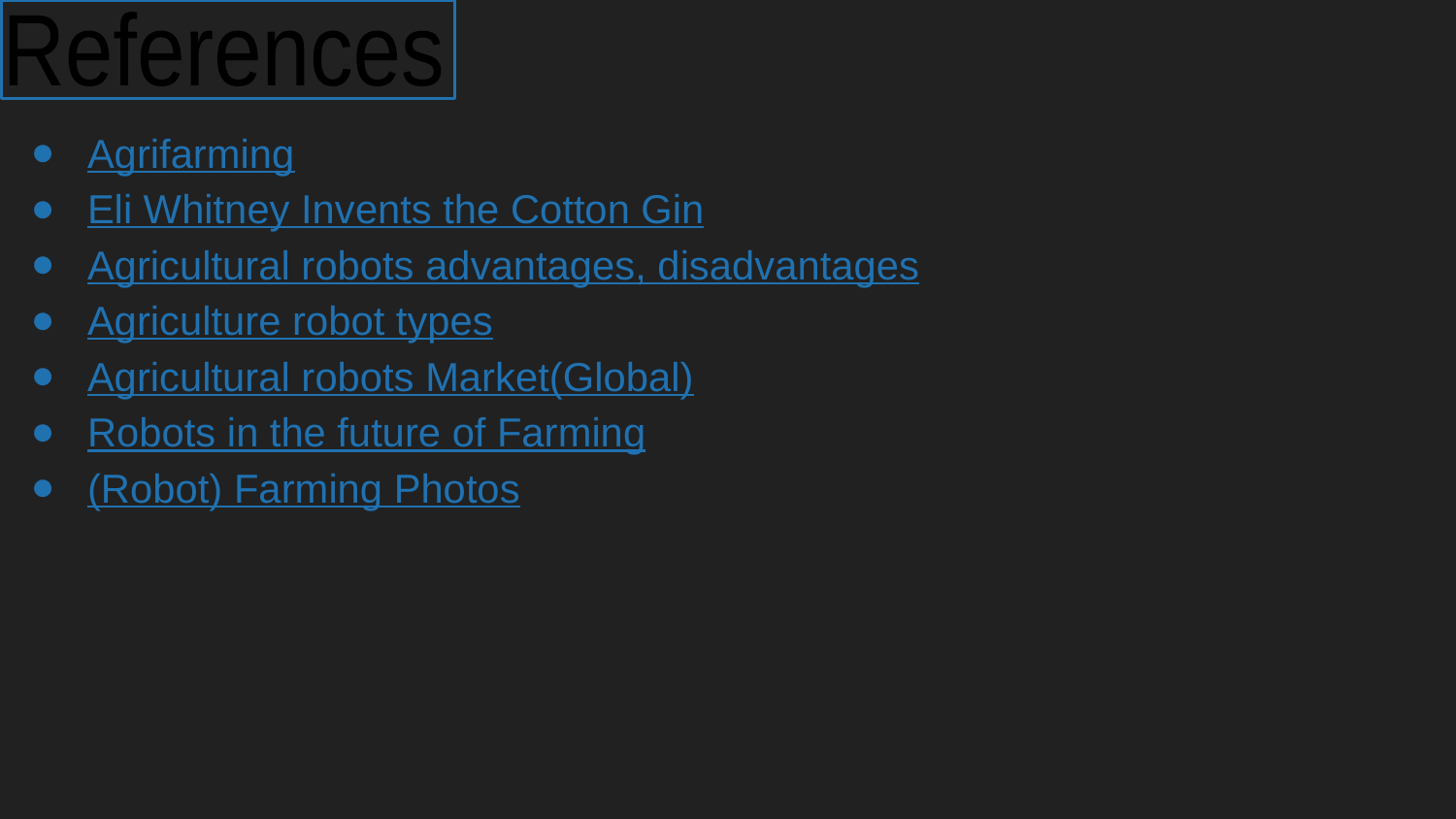

References
Agrifarming
Eli Whitney Invents the Cotton Gin
Agricultural robots advantages, disadvantages
Agriculture robot types
Agricultural robots Market(Global)
Robots in the future of Farming
(Robot) Farming Photos